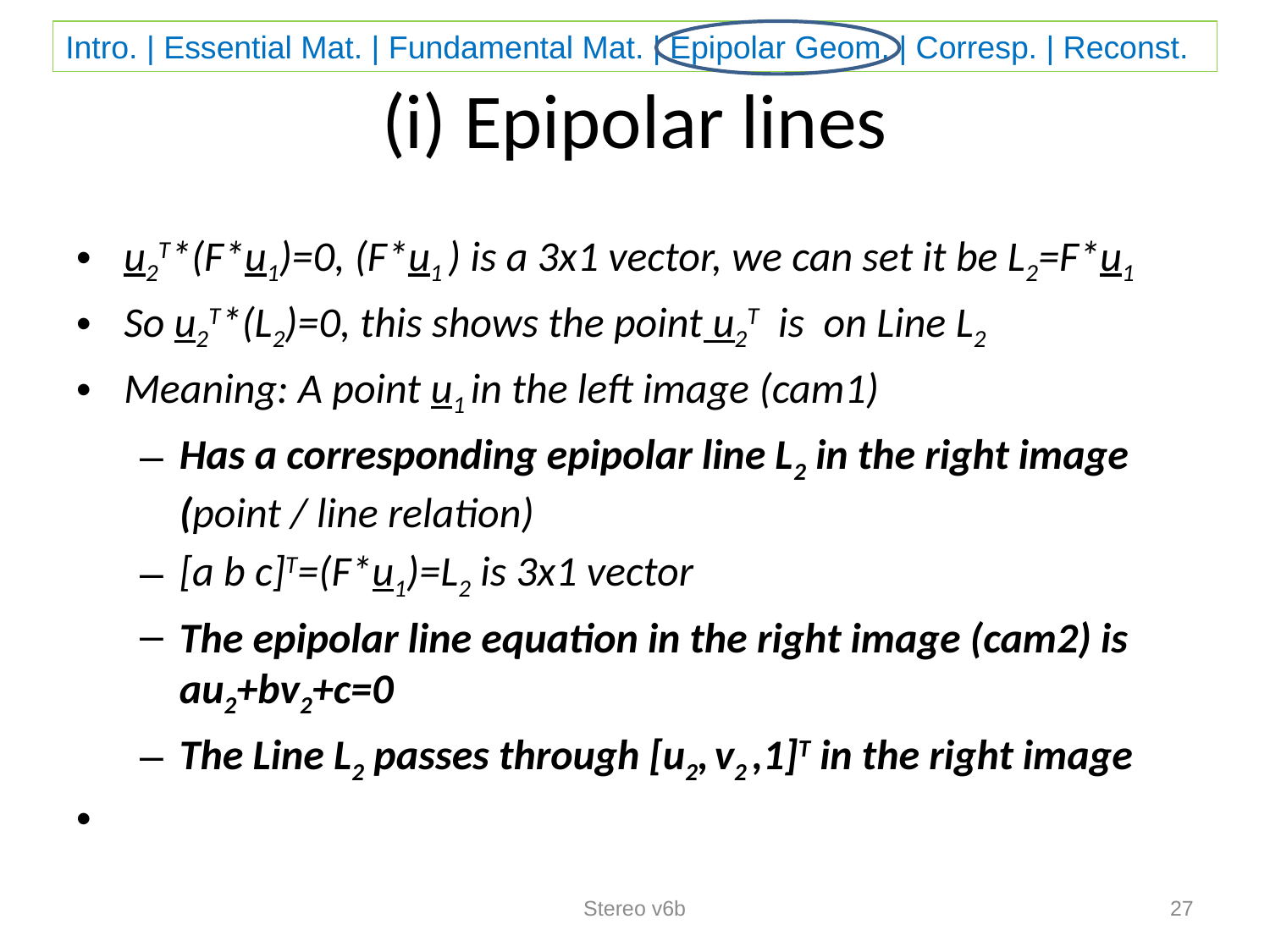

# (i) Epipolar lines
u2T*(F*u1)=0, (F*u1 ) is a 3x1 vector, we can set it be L2=F*u1
So u2T*(L2)=0, this shows the point u2T  is  on Line L2
Meaning: A point u1 in the left image (cam1)
Has a corresponding epipolar line L2 in the right image (point / line relation)
[a b c]T=(F*u1)=L2 is 3x1 vector
The epipolar line equation in the right image (cam2) is au2+bv2+c=0
The Line L2 passes through [u2, v2 ,1]T in the right image

Stereo v6b
27